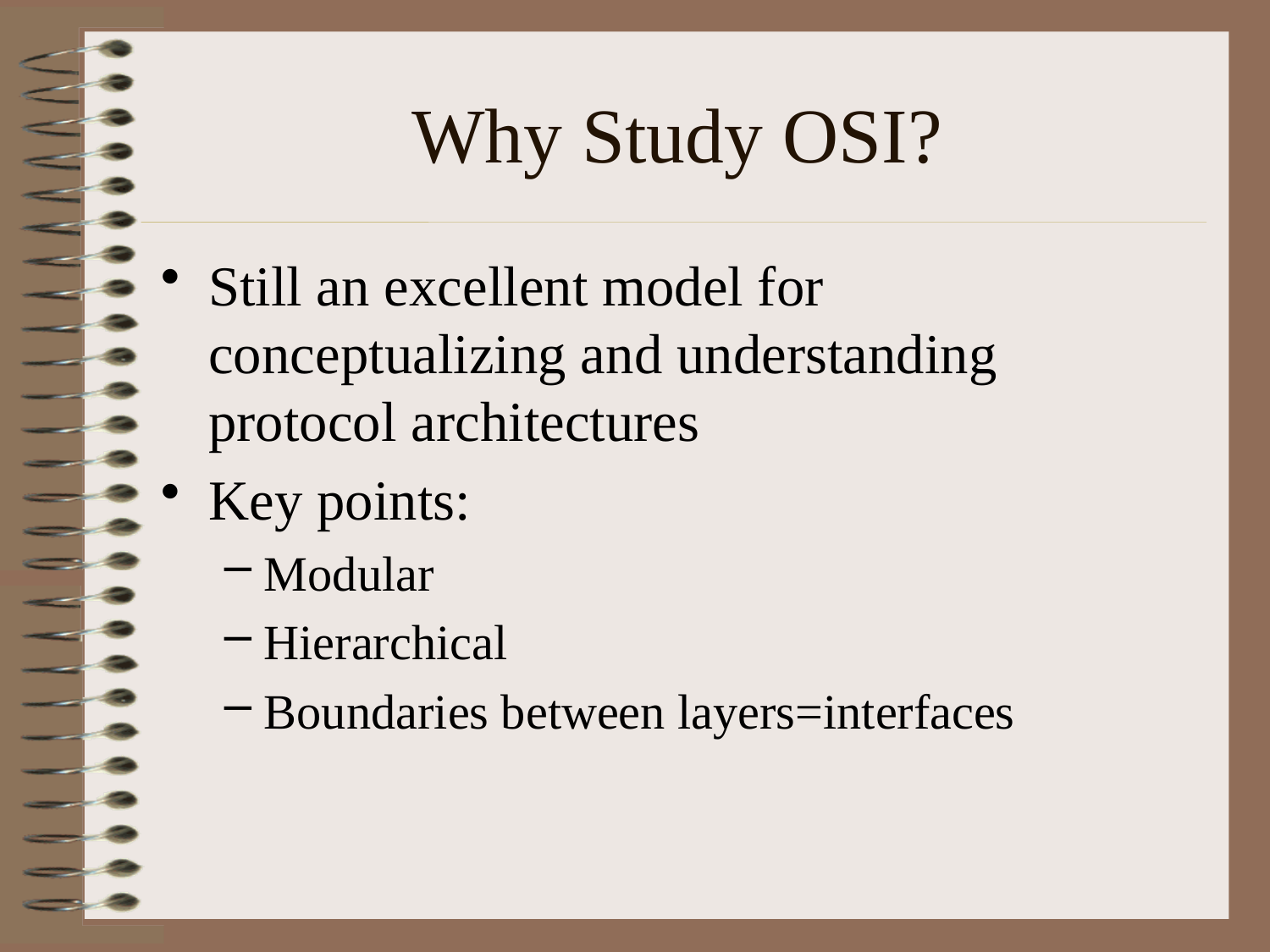

# Why Study OSI?
Still an excellent model for conceptualizing and understanding protocol architectures
Key points:
Modular
Hierarchical
Boundaries between layers=interfaces